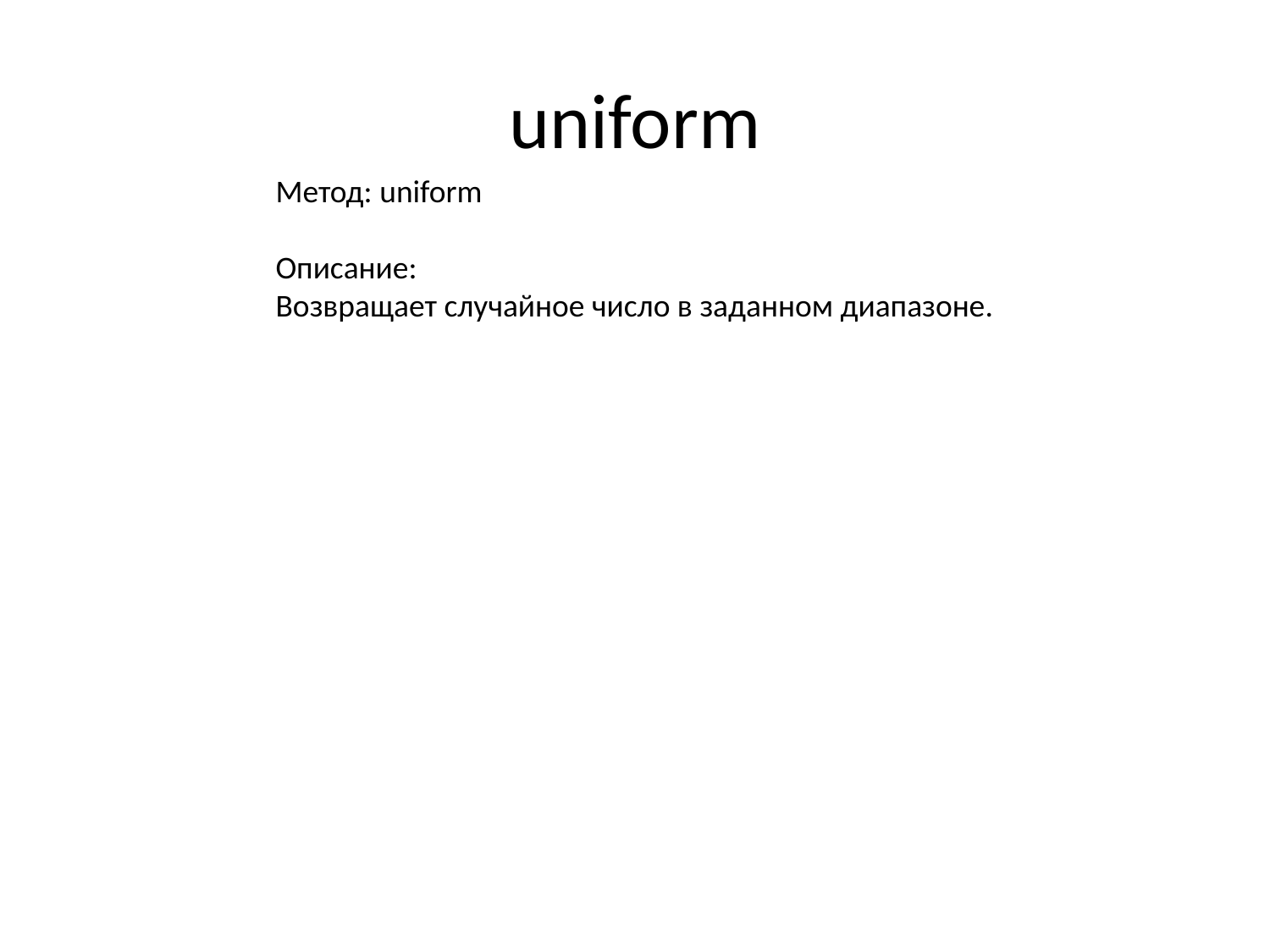

# uniform

Метод: uniform
Описание:
Возвращает случайное число в заданном диапазоне.